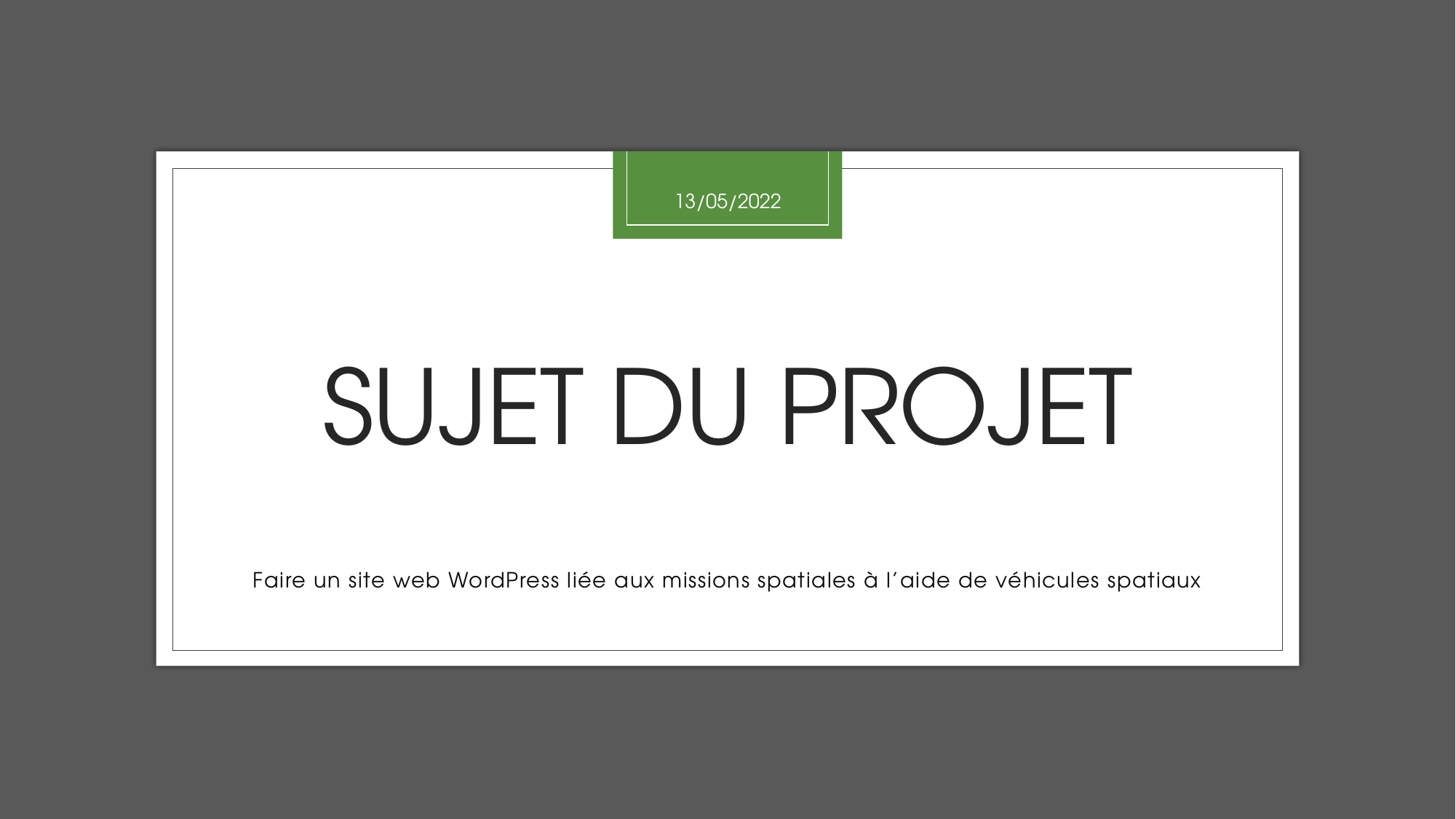

13/05/2022
# SUJET DU PROJET
Faire un site web WordPress liée aux missions spatiales à l’aide de véhicules spatiaux